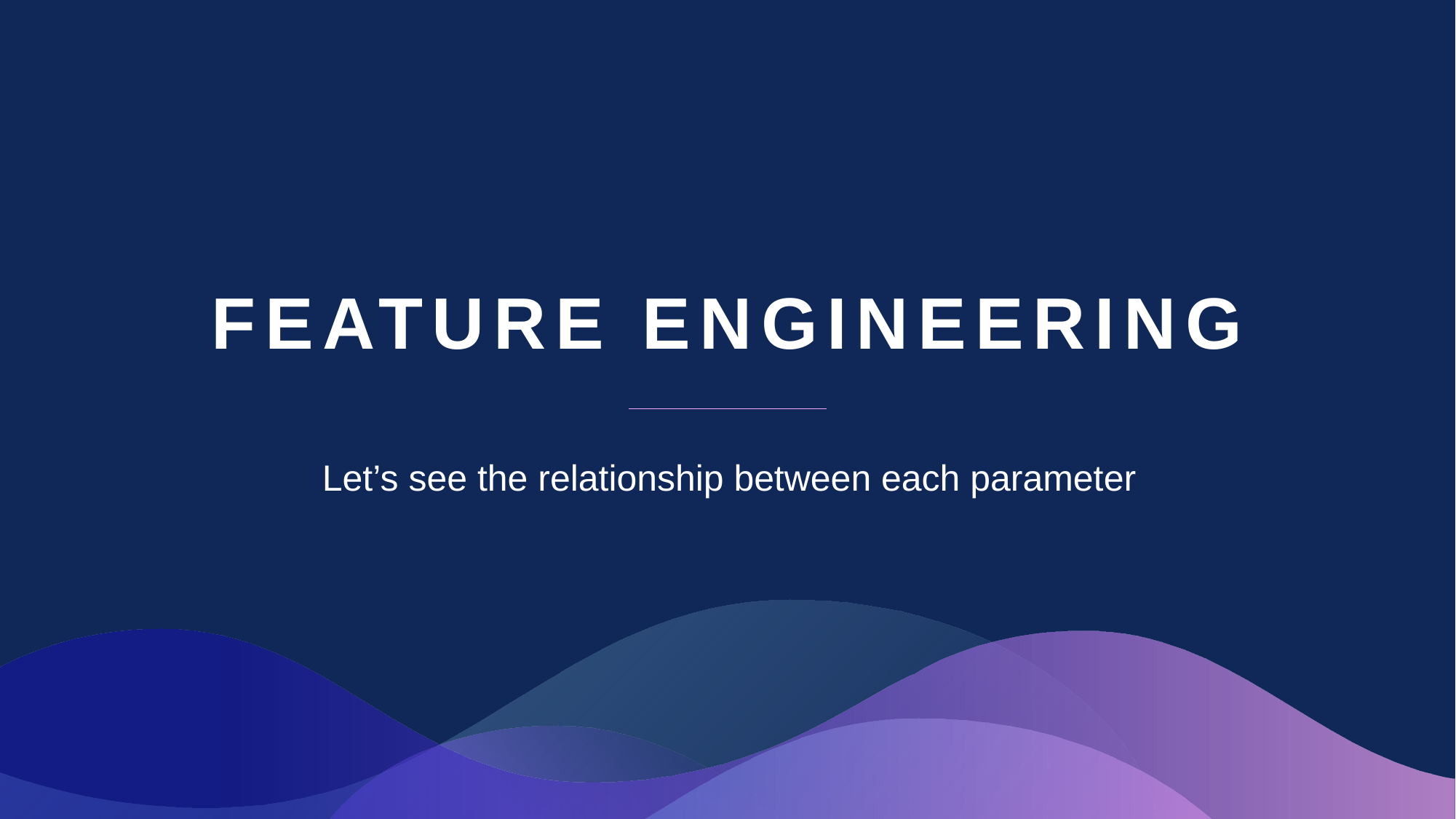

# Feature engineering
Let’s see the relationship between each parameter